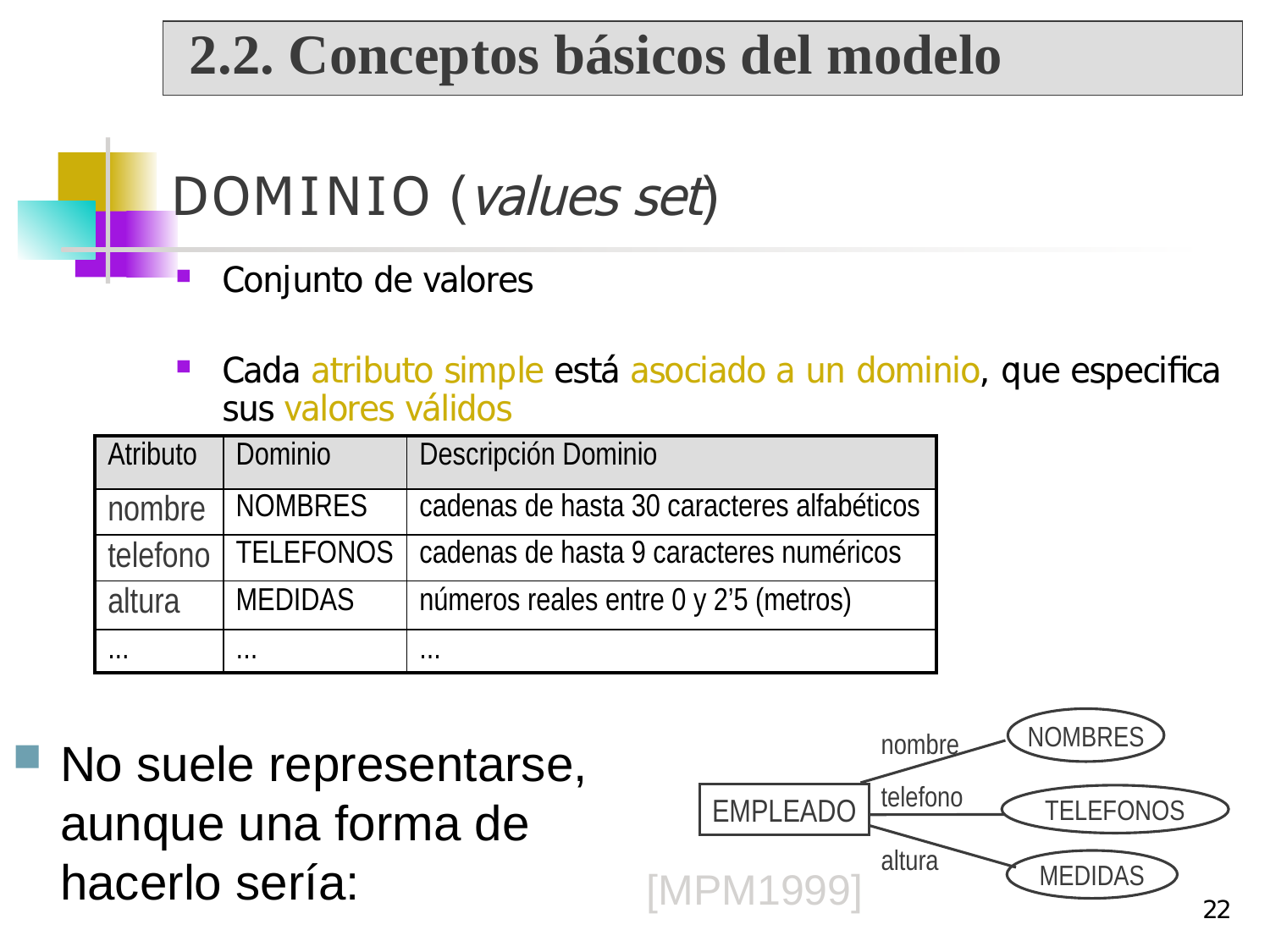

2.2. Conceptos básicos del modelo
# DOMINIO (values set)
Conjunto de valores

Cada atributo simple está asociado a un dominio, que especifica sus valores válidos
| Atributo | Dominio | Descripción Dominio |
| --- | --- | --- |
| nombre | NOMBRES | cadenas de hasta 30 caracteres alfabéticos |
| telefono | TELEFONOS | cadenas de hasta 9 caracteres numéricos |
| altura | MEDIDAS | números reales entre 0 y 2’5 (metros) |
| ... | ... | ... |
NOMBRES
nombre

telefono
EMPLEADO
TELEFONOS

altura
MEDIDAS
No suele representarse, aunque una forma de hacerlo sería:
 [MPM1999]
22